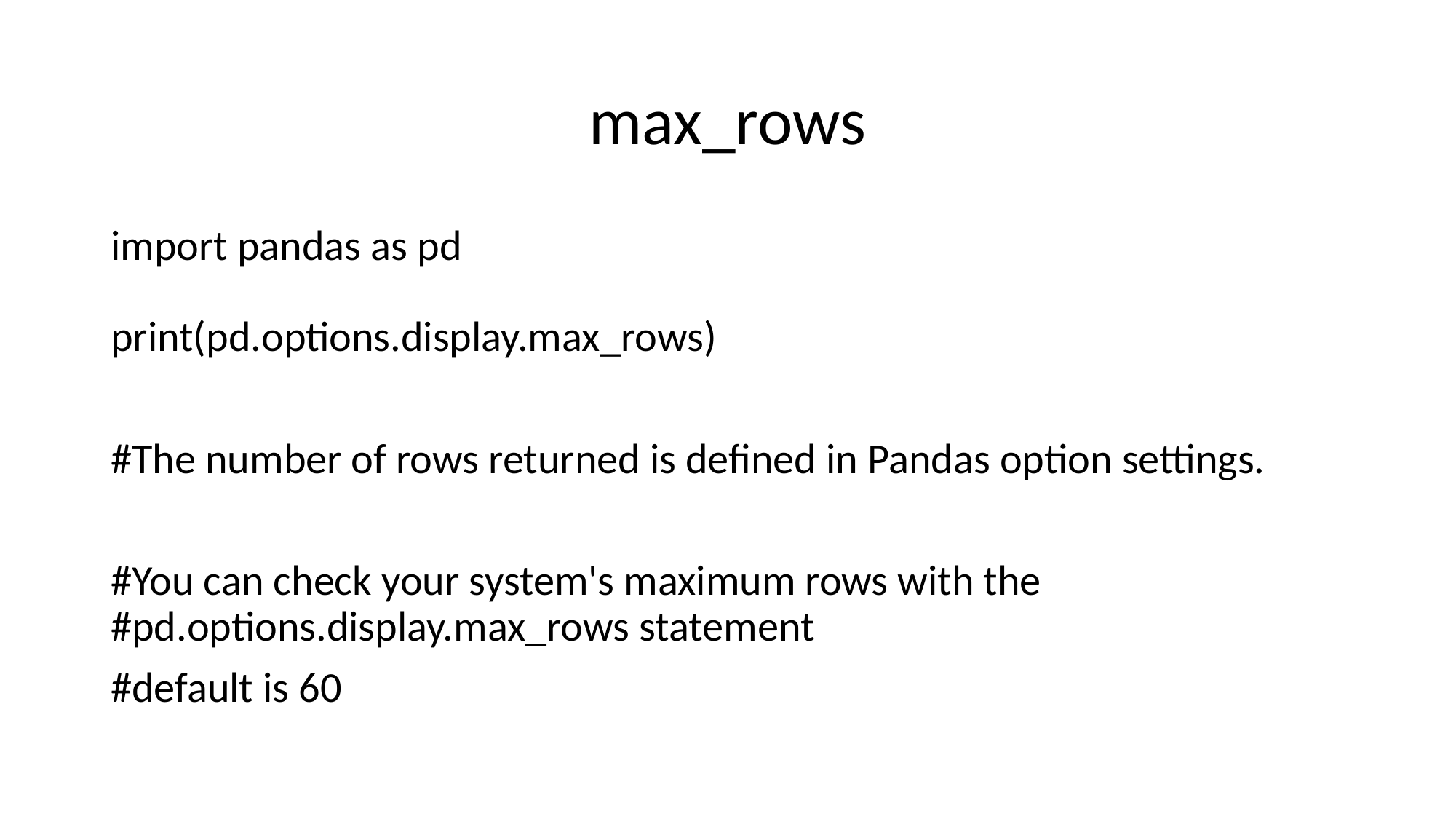

# max_rows
import pandas as pd
print(pd.options.display.max_rows)

#The number of rows returned is defined in Pandas option settings.

#You can check your system's maximum rows with the #pd.options.display.max_rows statement
#default is 60